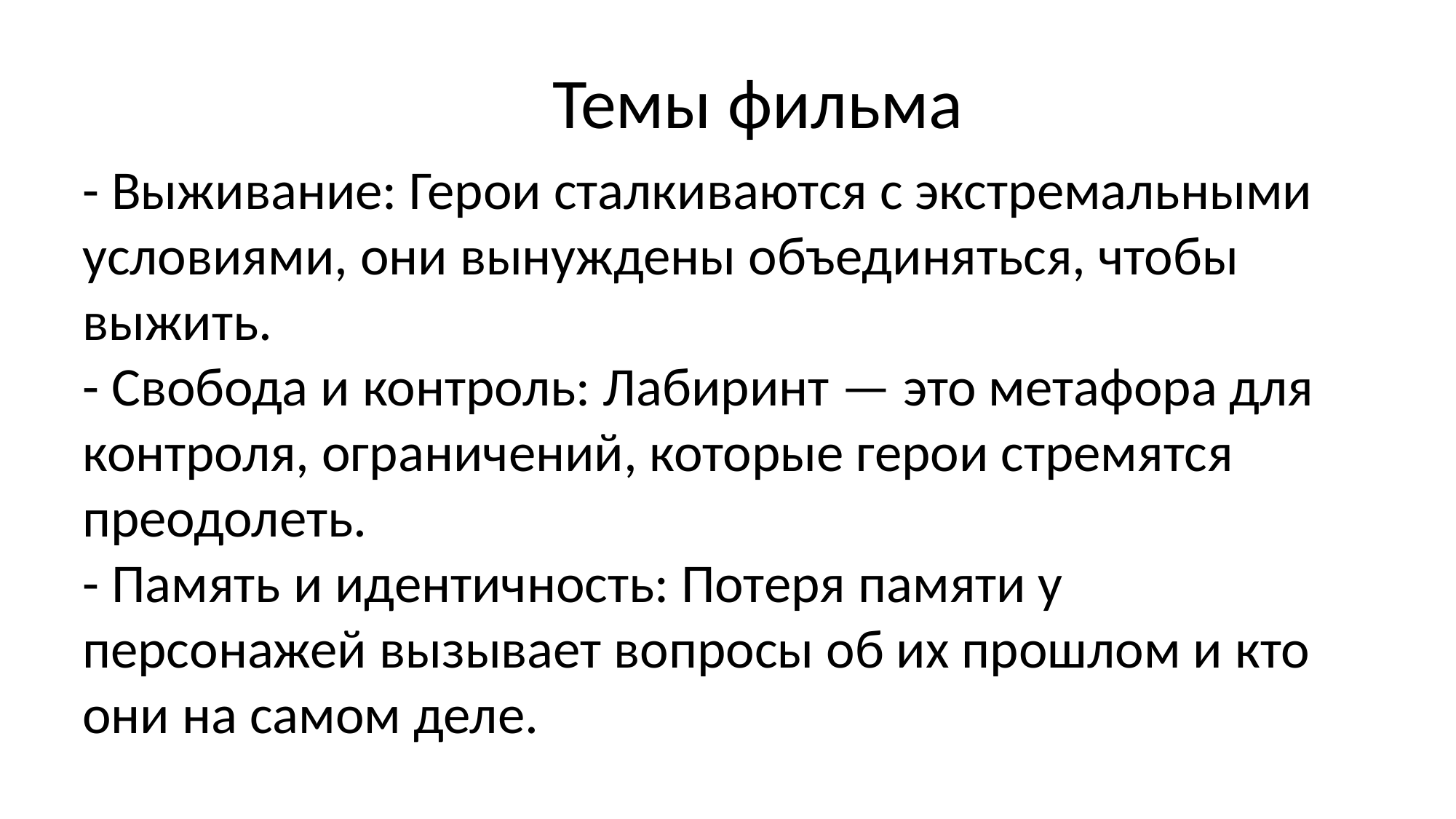

# Темы фильма
- Выживание: Герои сталкиваются с экстремальными условиями, они вынуждены объединяться, чтобы выжить.
- Свобода и контроль: Лабиринт — это метафора для контроля, ограничений, которые герои стремятся преодолеть.
- Память и идентичность: Потеря памяти у персонажей вызывает вопросы об их прошлом и кто они на самом деле.